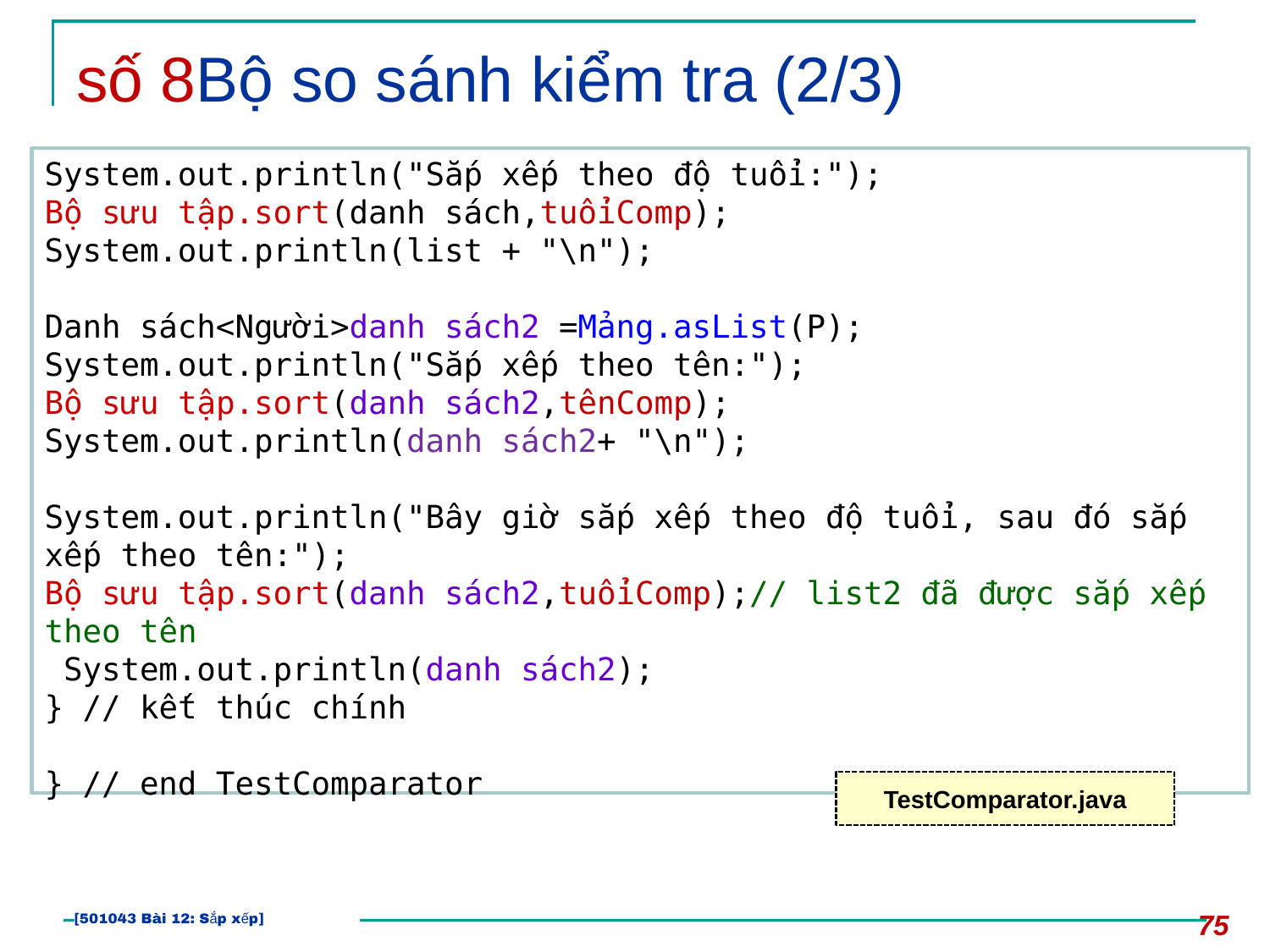

# số 8Bộ so sánh kiểm tra (2/3)
System.out.println("Sắp xếp theo độ tuổi:");
Bộ sưu tập.sort(danh sách,tuổiComp);
System.out.println(list + "\n");

Danh sách<Người>danh sách2 =Mảng.asList(P);
System.out.println("Sắp xếp theo tên:");
Bộ sưu tập.sort(danh sách2,tênComp);
System.out.println(danh sách2+ "\n");

System.out.println("Bây giờ sắp xếp theo độ tuổi, sau đó sắp xếp theo tên:");
Bộ sưu tập.sort(danh sách2,tuổiComp);// list2 đã được sắp xếp theo tên
 System.out.println(danh sách2);
} // kết thúc chính

} // end TestComparator
TestComparator.java
75
[501043 Bài 12: Sắp xếp]